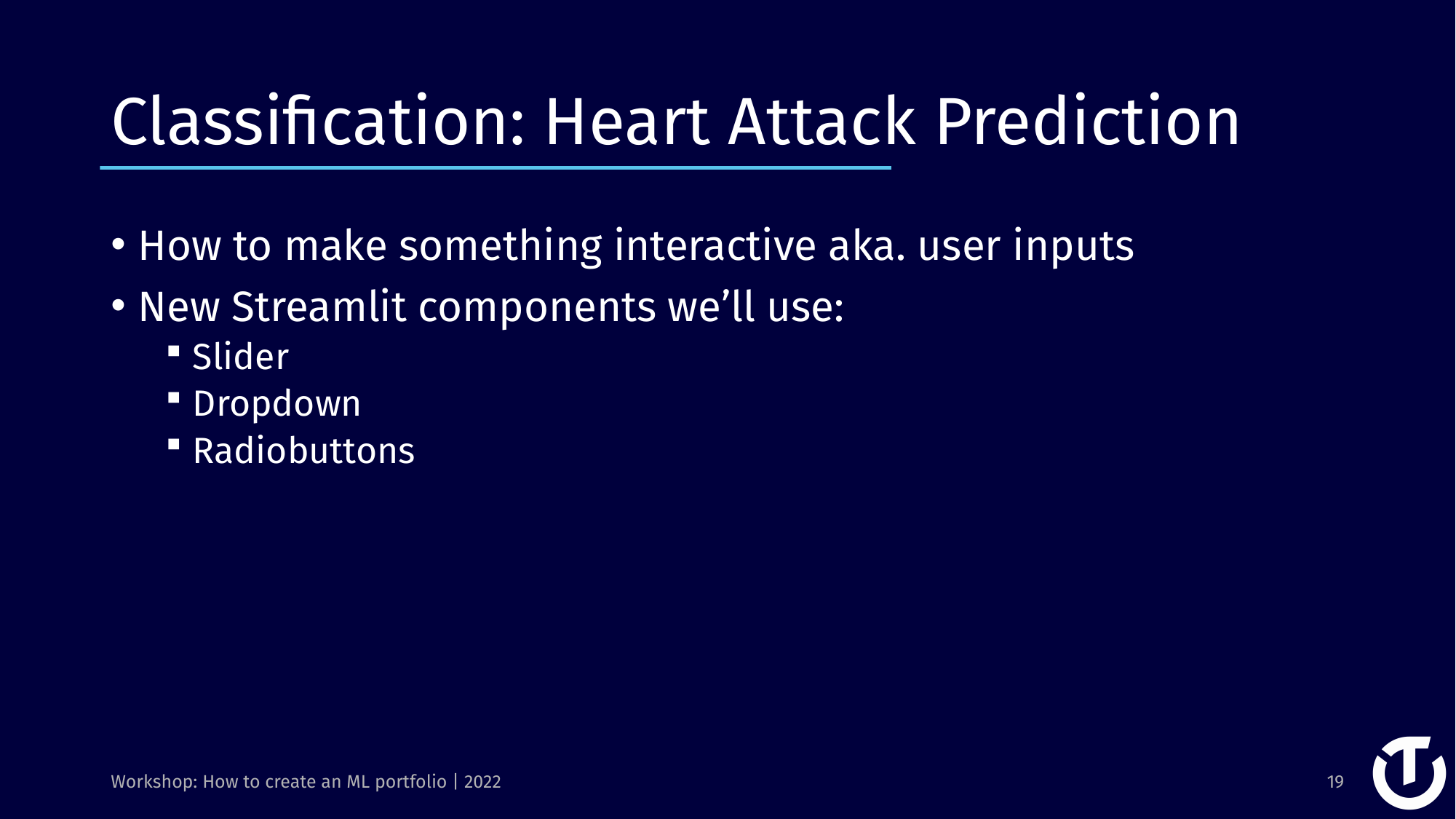

# Classification: Heart Attack Prediction
How to make something interactive aka. user inputs
New Streamlit components we’ll use:
Slider
Dropdown
Radiobuttons

Workshop: How to create an ML portfolio | 2022
19